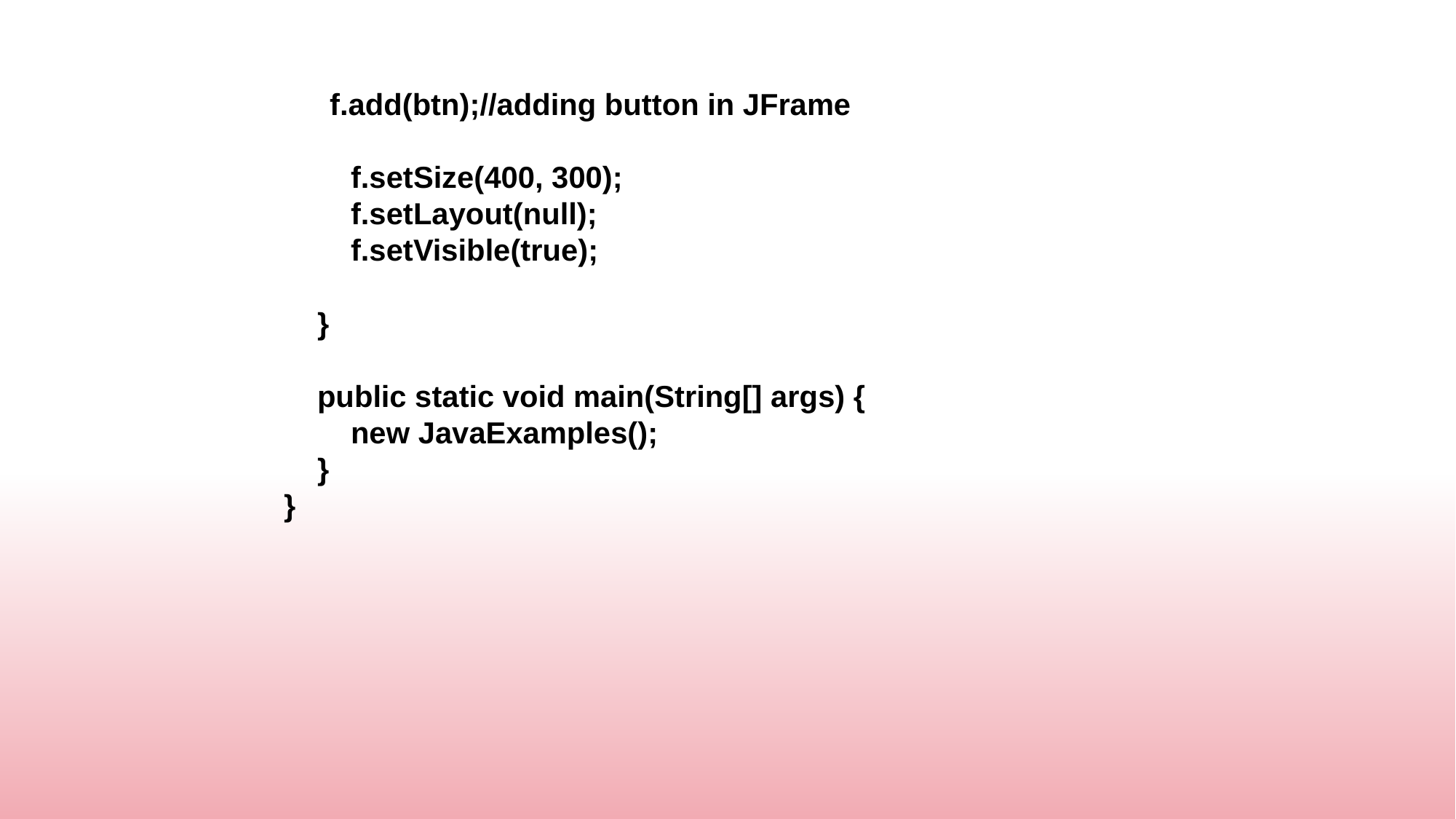

f.add(btn);//adding button in JFrame

        f.setSize(400, 300);
        f.setLayout(null);
        f.setVisible(true);

    }

    public static void main(String[] args) {
        new JavaExamples();
    }
}